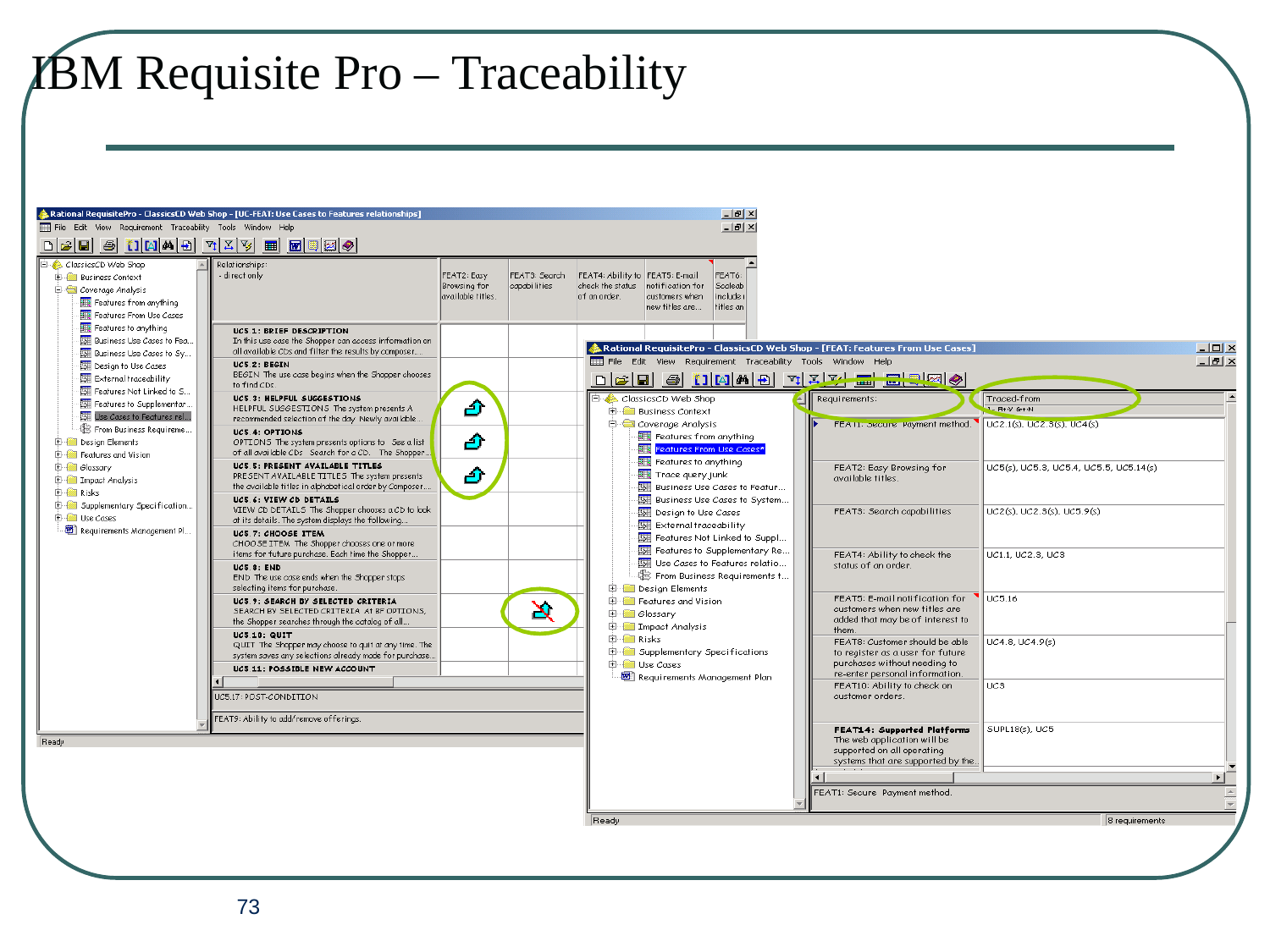

# IBM Requisite Pro – Traceability

73